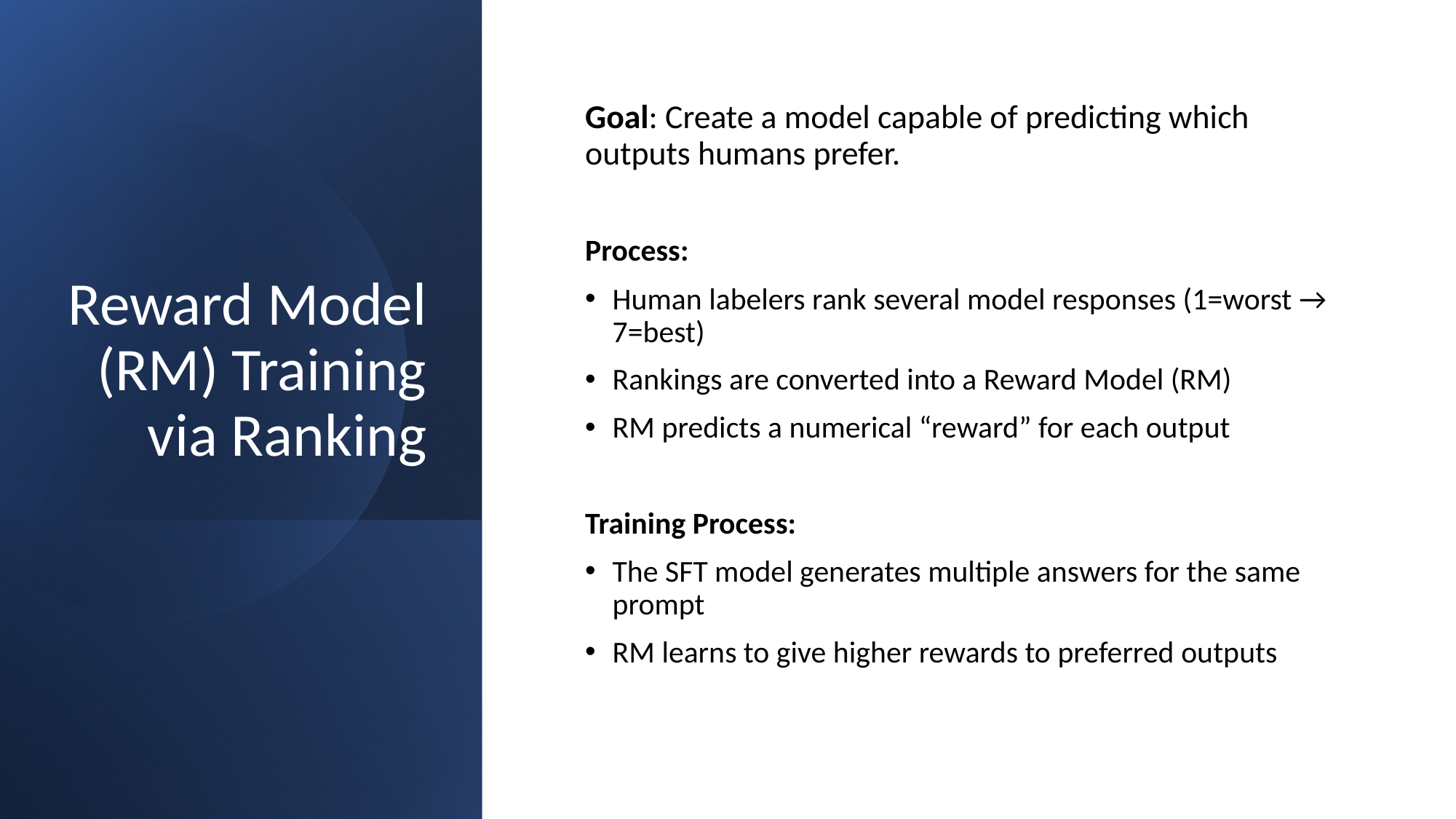

# Reward Model (RM) Training via Ranking
Goal: Create a model capable of predicting which outputs humans prefer.

Process:
Human labelers rank several model responses (1=worst → 7=best)
Rankings are converted into a Reward Model (RM)
RM predicts a numerical “reward” for each output

Training Process:
The SFT model generates multiple answers for the same prompt
RM learns to give higher rewards to preferred outputs